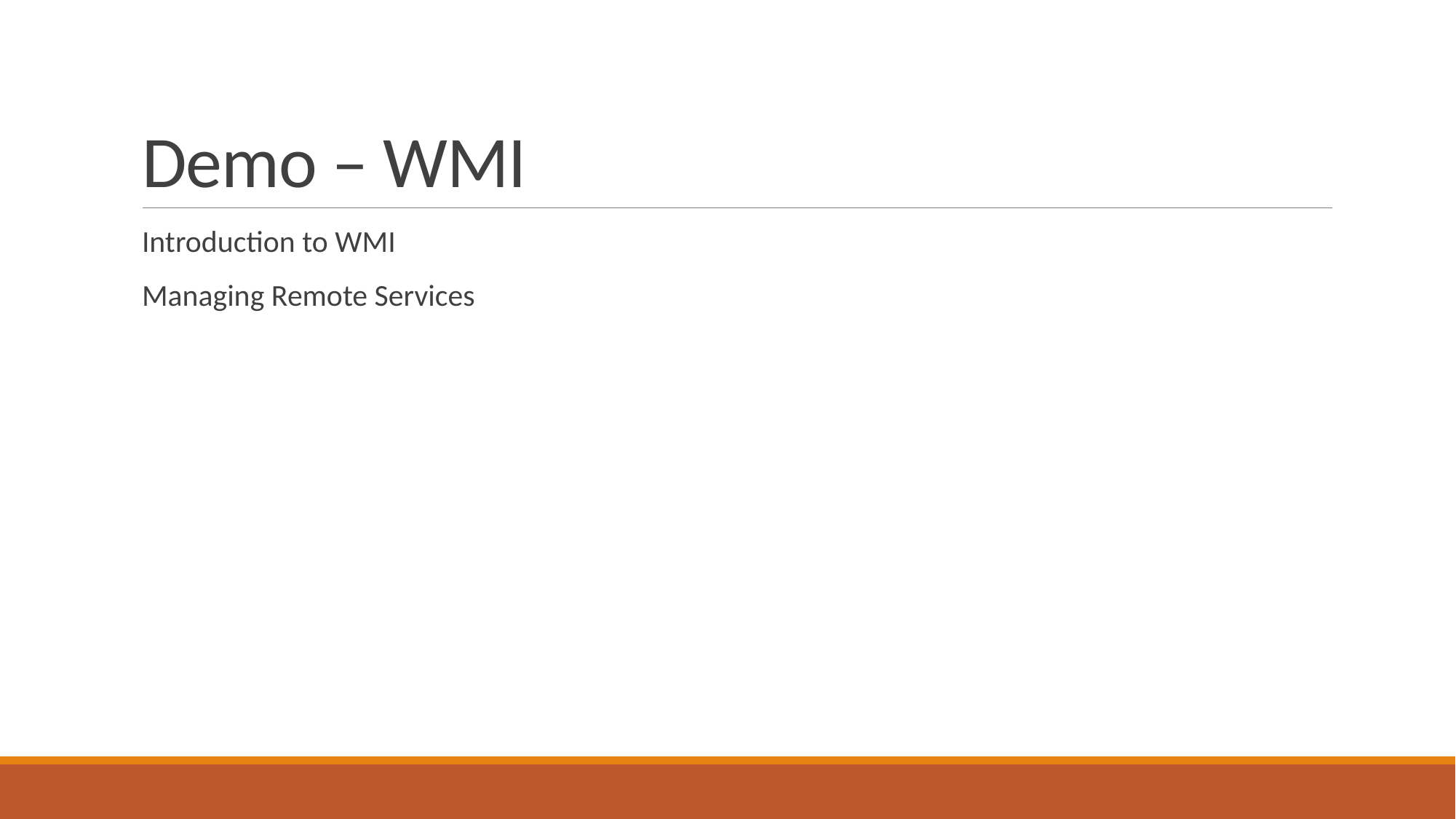

# Demo – WMI
Introduction to WMI
Managing Remote Services